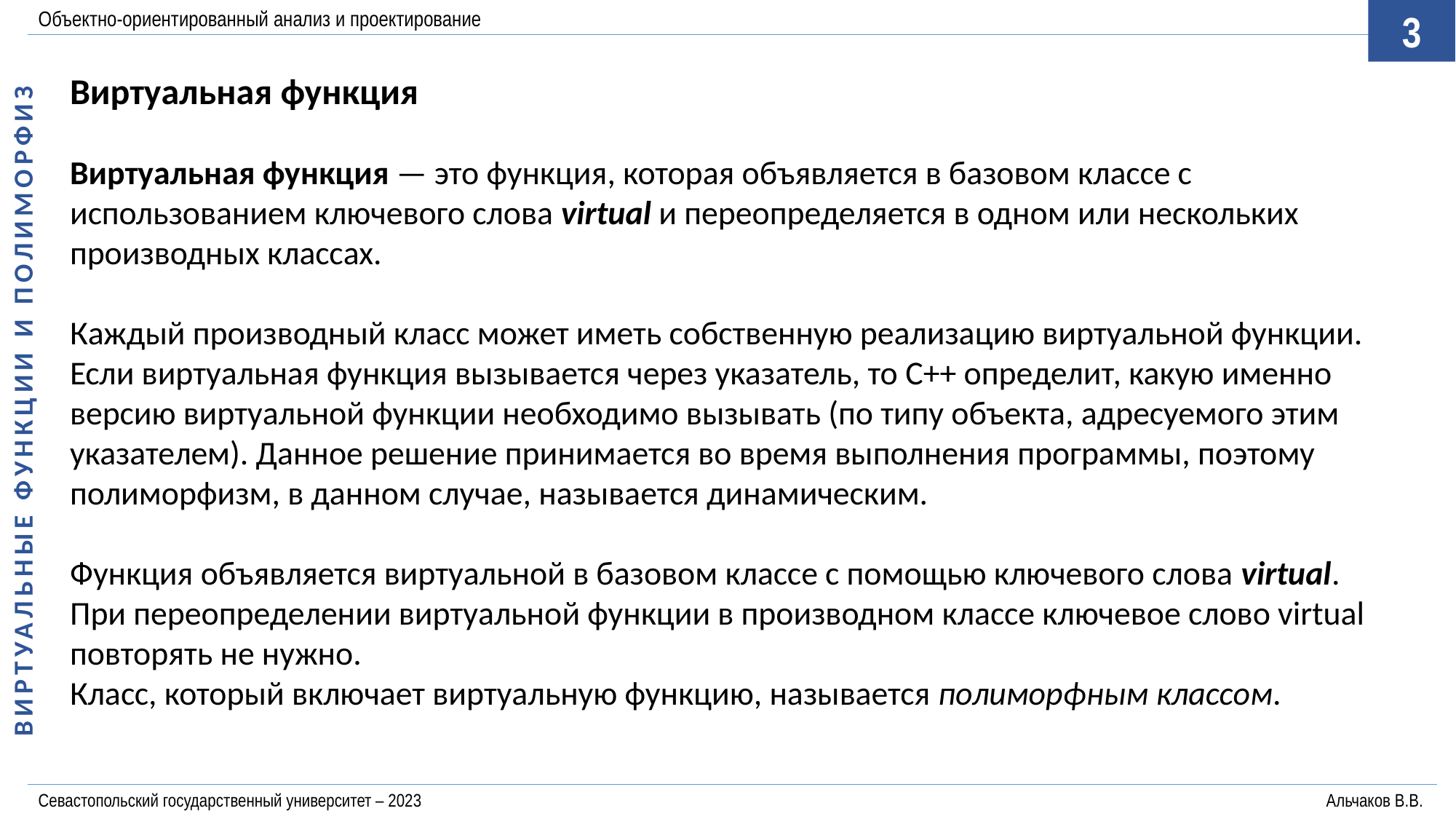

Объектно-ориентированный анализ и проектирование
3
ВИРТУАЛЬНЫЕ ФУНКЦИИ И ПОЛИМОРФИЗ
Виртуальная функция

Виртуальная функция — это функция, которая объявляется в базовом классе с использованием ключевого слова virtual и переопределяется в одном или нескольких производных классах.

Каждый производный класс может иметь собственную реализацию виртуальной функции. Если виртуальная функция вызывается через указатель, то C++ определит, какую именно версию виртуальной функции необходимо вызывать (по типу объекта, адресуемого этим указателем). Данное решение принимается во время выполнения программы, поэтому полиморфизм, в данном случае, называется динамическим.

Функция объявляется виртуальной в базовом классе с помощью ключевого слова virtual. При переопределении виртуальной функции в производном классе ключевое слово virtual повторять не нужно.
Класс, который включает виртуальную функцию, называется полиморфным классом.
Севастопольский государственный университет – 2023	Альчаков В.В.